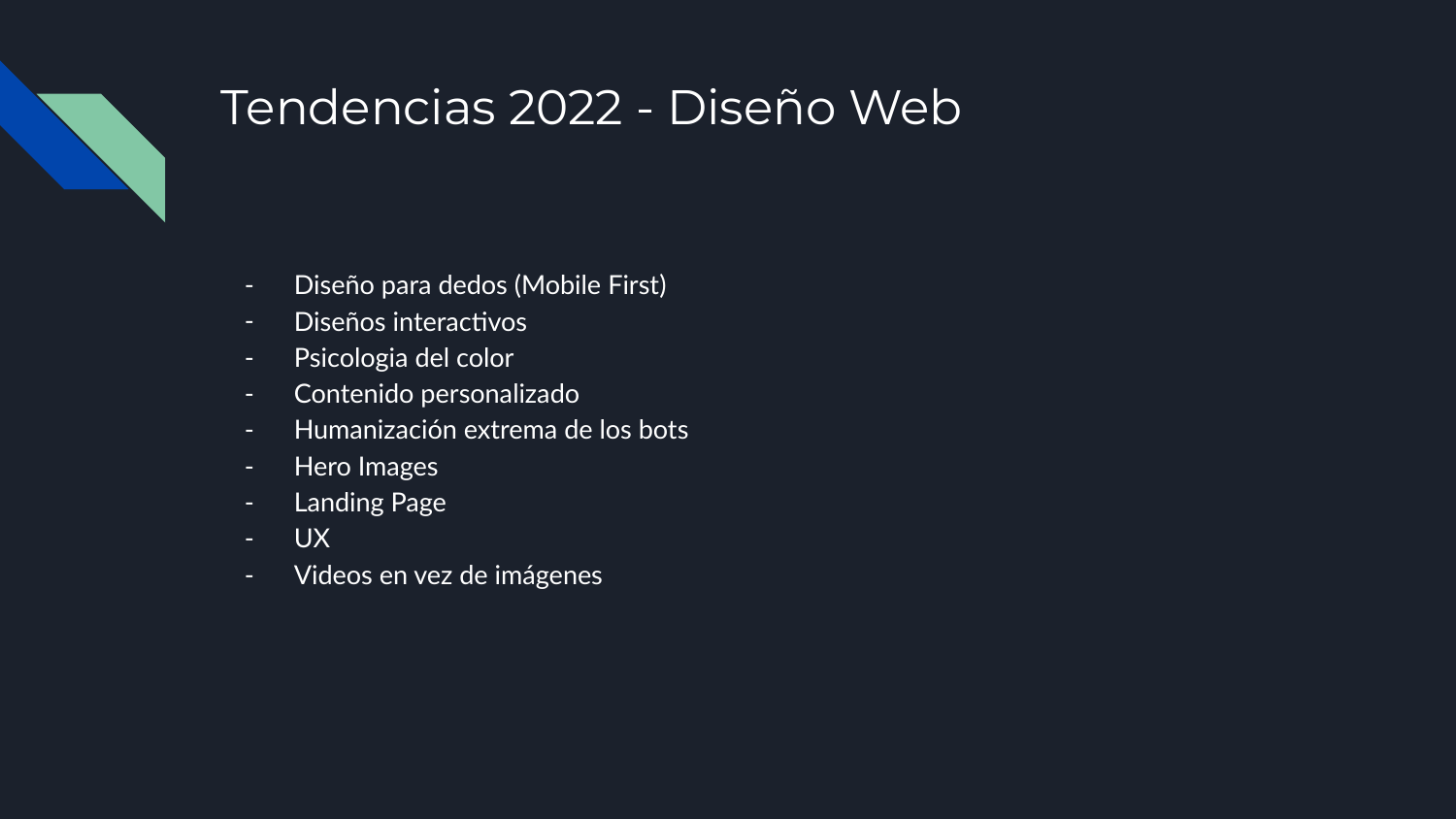

# Tendencias 2022 - Diseño Web
Diseño para dedos (Mobile First)
Diseños interactivos
Psicologia del color
Contenido personalizado
Humanización extrema de los bots
Hero Images
Landing Page
UX
Videos en vez de imágenes